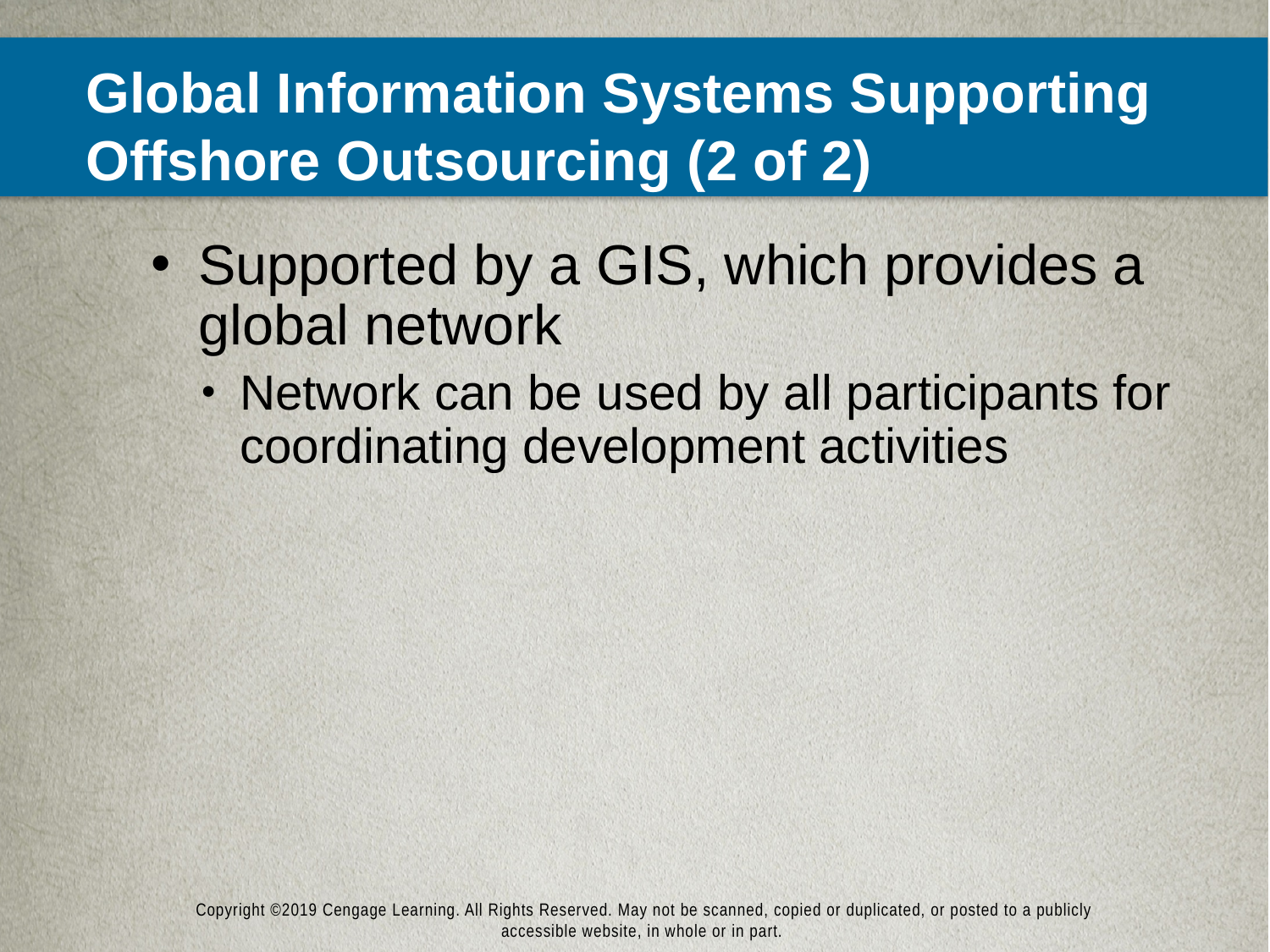

# Global Information Systems Supporting Offshore Outsourcing (2 of 2)
Supported by a GIS, which provides a global network
Network can be used by all participants for coordinating development activities